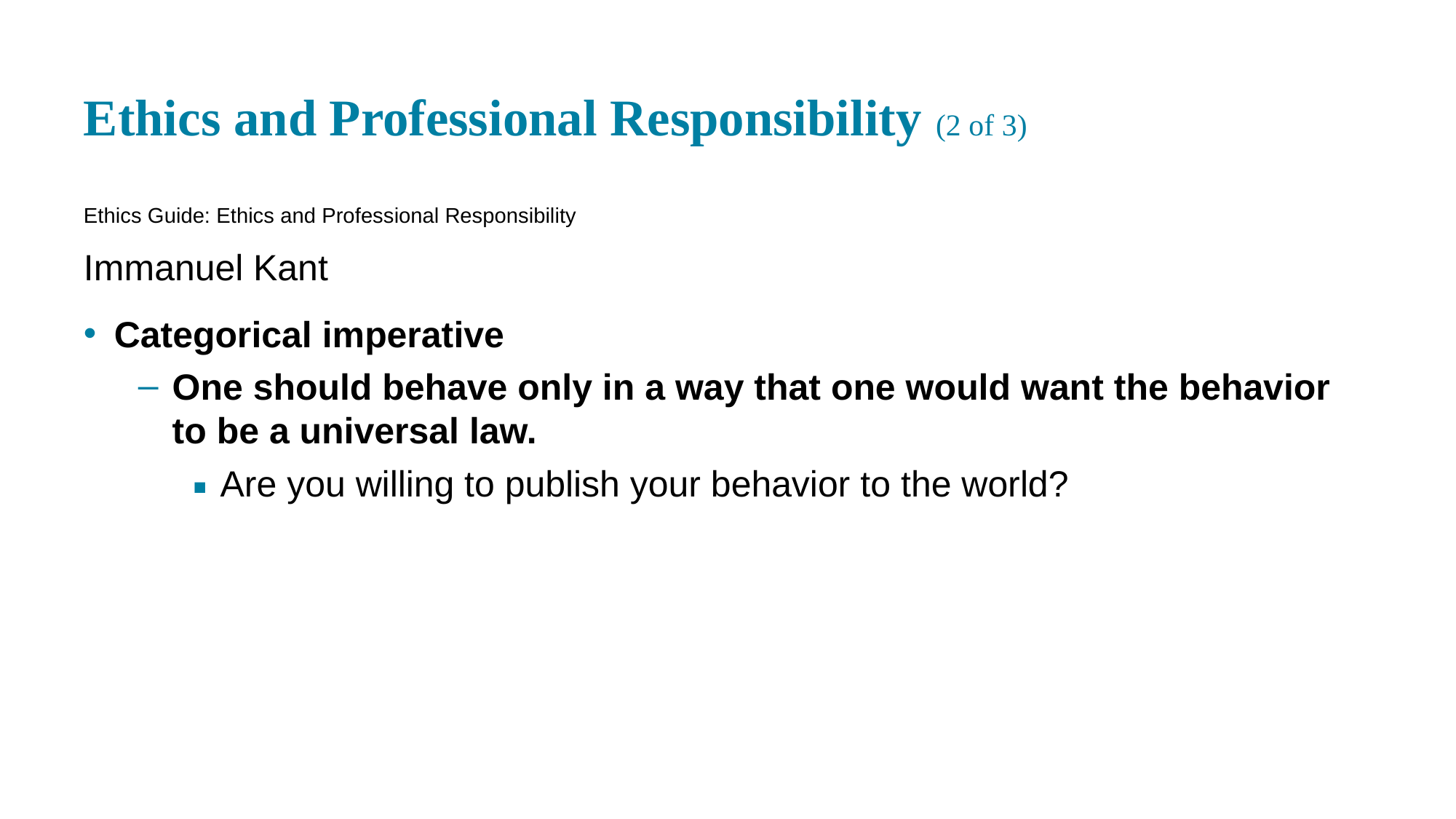

# Ethics and Professional Responsibility (2 of 3)
Ethics Guide: Ethics and Professional Responsibility
Immanuel Kant
Categorical imperative
One should behave only in a way that one would want the behavior to be a universal law.
Are you willing to publish your behavior to the world?